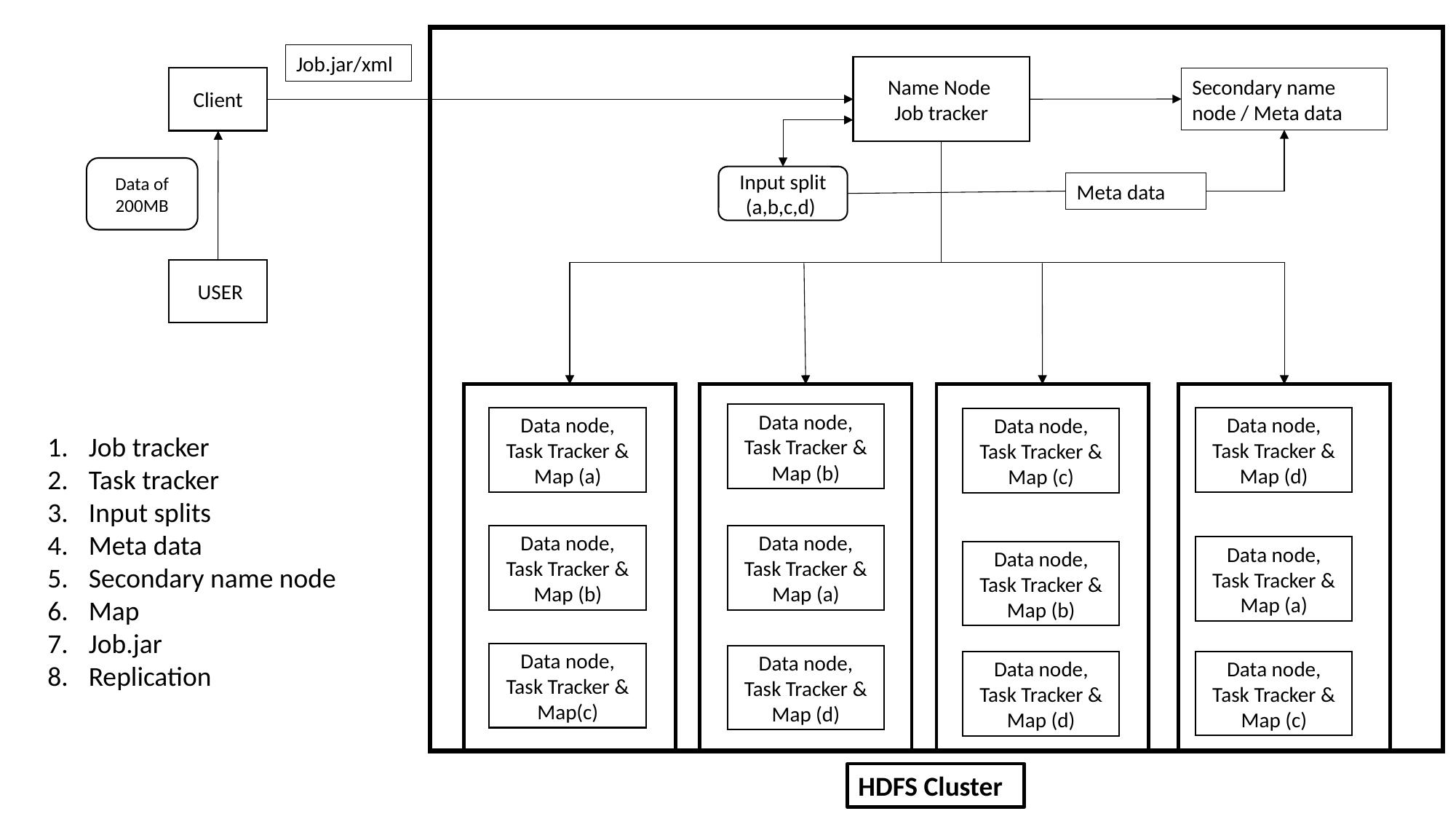

Job.jar/xml
Name Node
Job tracker
Client
Secondary name node / Meta data
Data of 200MB
Input split (a,b,c,d)
Meta data
  USER

Data node,
Task Tracker &
Map (a)
Data node,
Task Tracker &
Map (b)
Data node,
Task Tracker &
Map(c)

Data node,
Task Tracker &
Map (b)
Data node,
Task Tracker &
Map (a)
Data node,
Task Tracker &
Map (d)

Data node,
Task Tracker &
Map (c)
Data node,
Task Tracker &
Map (b)
Data node,
Task Tracker &
Map (d)

Data node,
Task Tracker &
Map (d)
Data node,
Task Tracker &
Map (a)
Data node,
Task Tracker &
Map (c)
Job tracker
Task tracker
Input splits
Meta data
Secondary name node
Map
Job.jar
Replication

HDFS Cluster